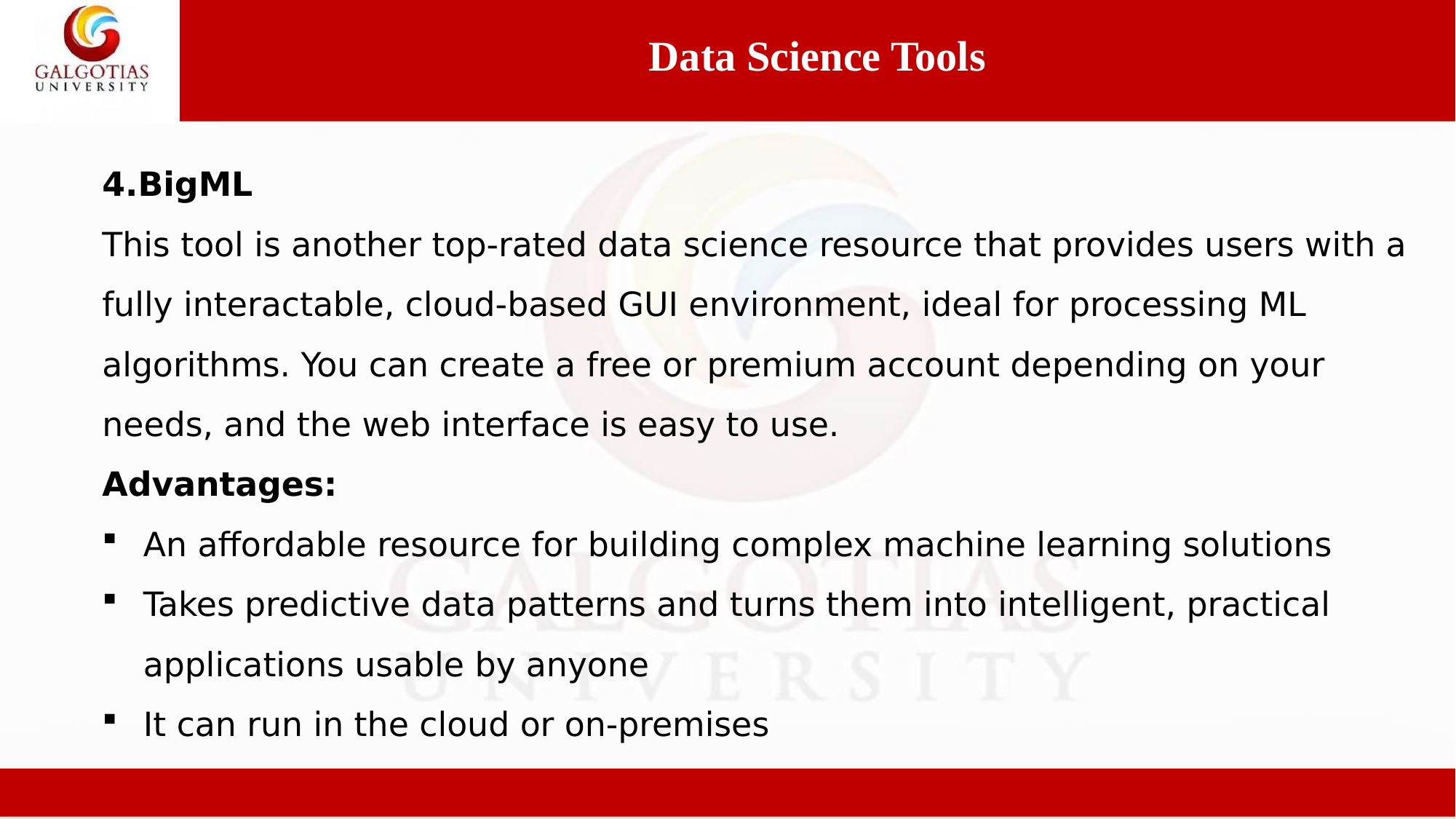

Data Science Tools
4.BigML
This tool is another top-rated data science resource that provides users with a fully interactable, cloud-based GUI environment, ideal for processing ML algorithms. You can create a free or premium account depending on your needs, and the web interface is easy to use.
Advantages:
An affordable resource for building complex machine learning solutions
Takes predictive data patterns and turns them into intelligent, practical applications usable by anyone
It can run in the cloud or on-premises